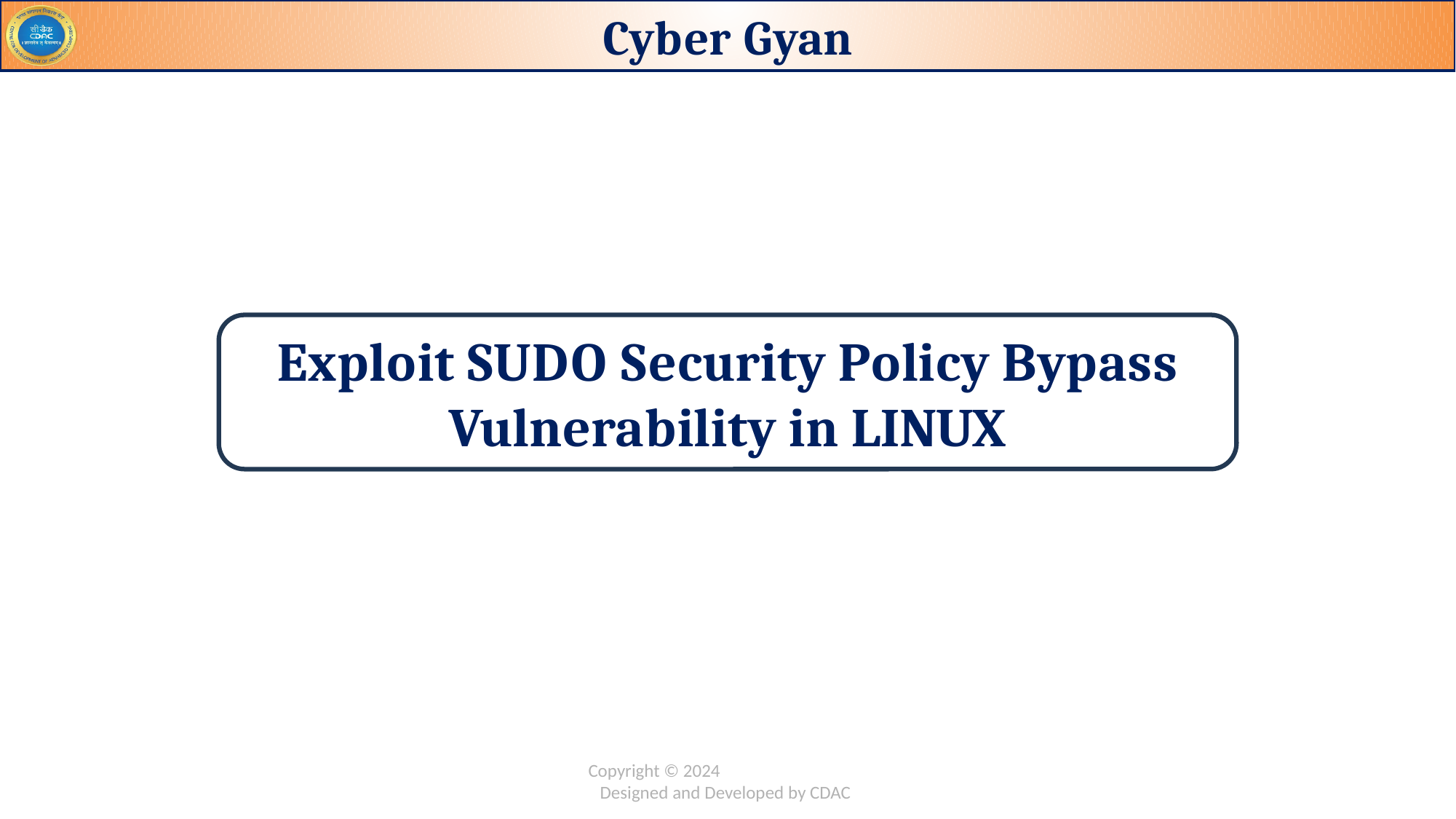

Exploit SUDO Security Policy Bypass Vulnerability in LINUX
Copyright © 2024
Designed and Developed by CDAC